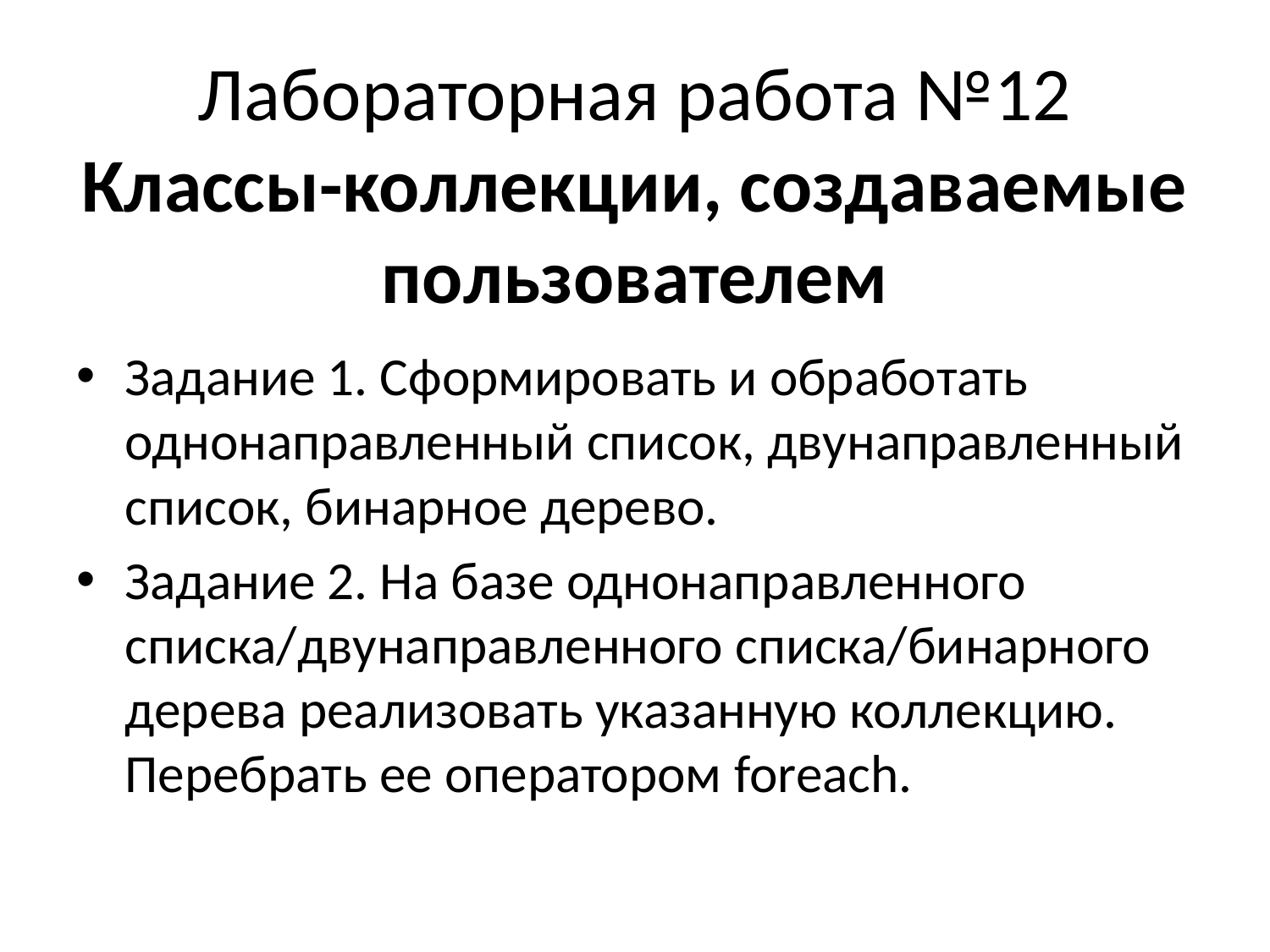

# Лабораторная работа №12 Классы-коллекции, создаваемые пользователем
Задание 1. Сформировать и обработать однонаправленный список, двунаправленный список, бинарное дерево.
Задание 2. На базе однонаправленного списка/двунаправленного списка/бинарного дерева реализовать указанную коллекцию. Перебрать ее оператором foreach.